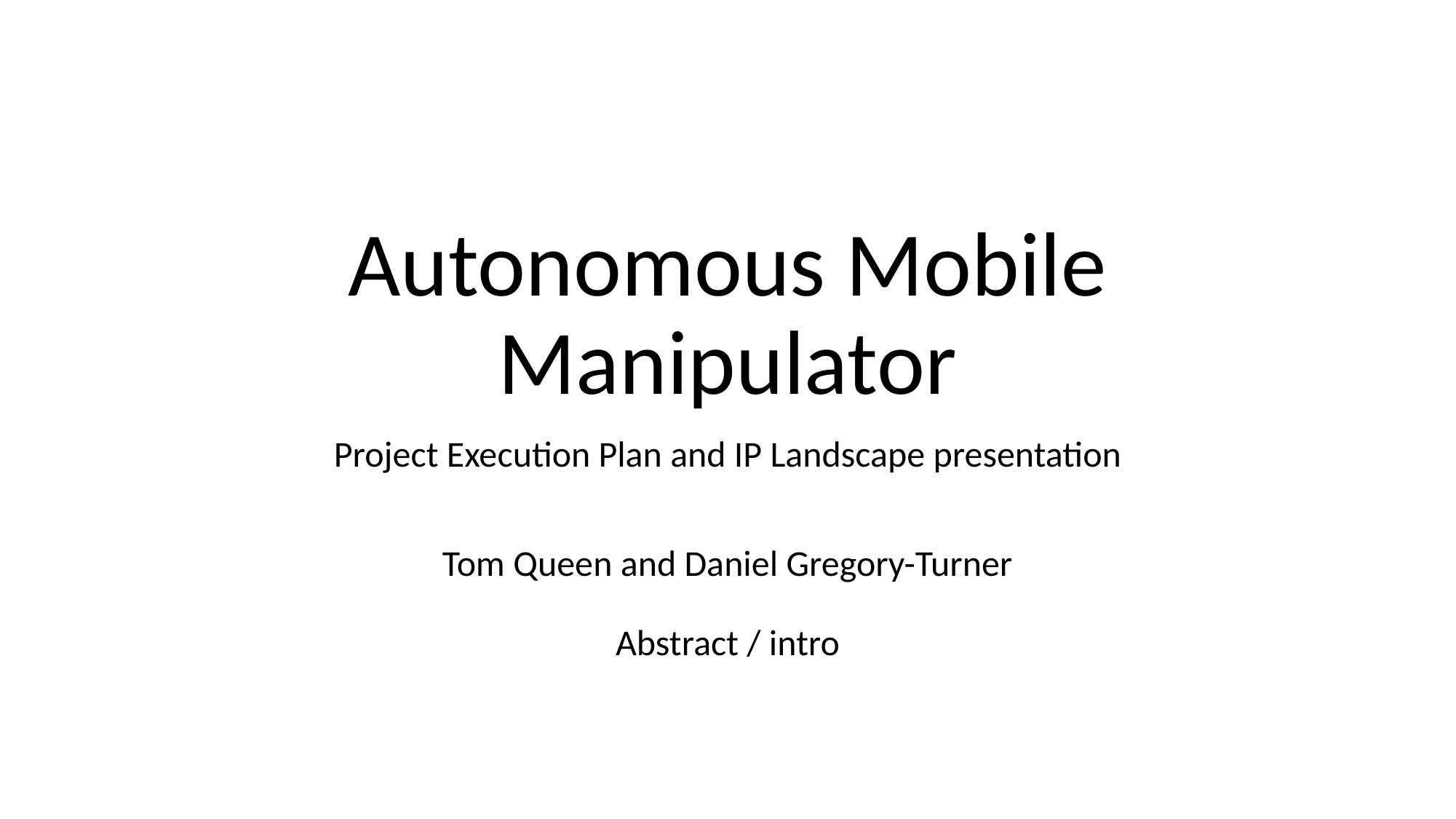

# Autonomous Mobile Manipulator
Project Execution Plan and IP Landscape presentation

Tom Queen and Daniel Gregory-Turner
Abstract / intro